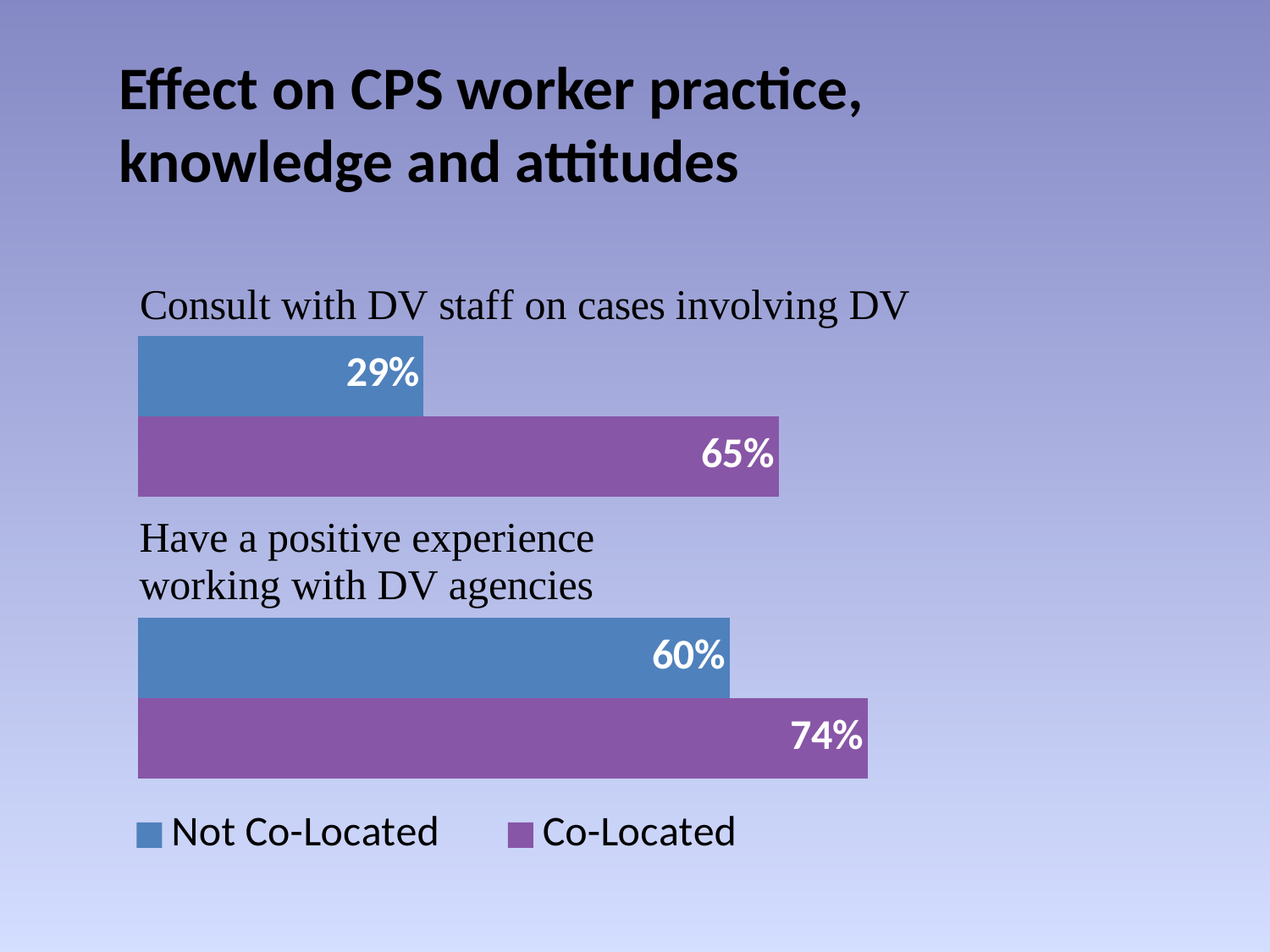

# Effect on CPS worker practice, knowledge and attitudes

### Chart

| Category | Co-Located | Not Co-Located |
|---|---|---|
| Have a positive experience working with DV agencies | 0.74 | 0.6 |
| Consult with DV staff on cases involving DV | 0.65 | 0.29 |